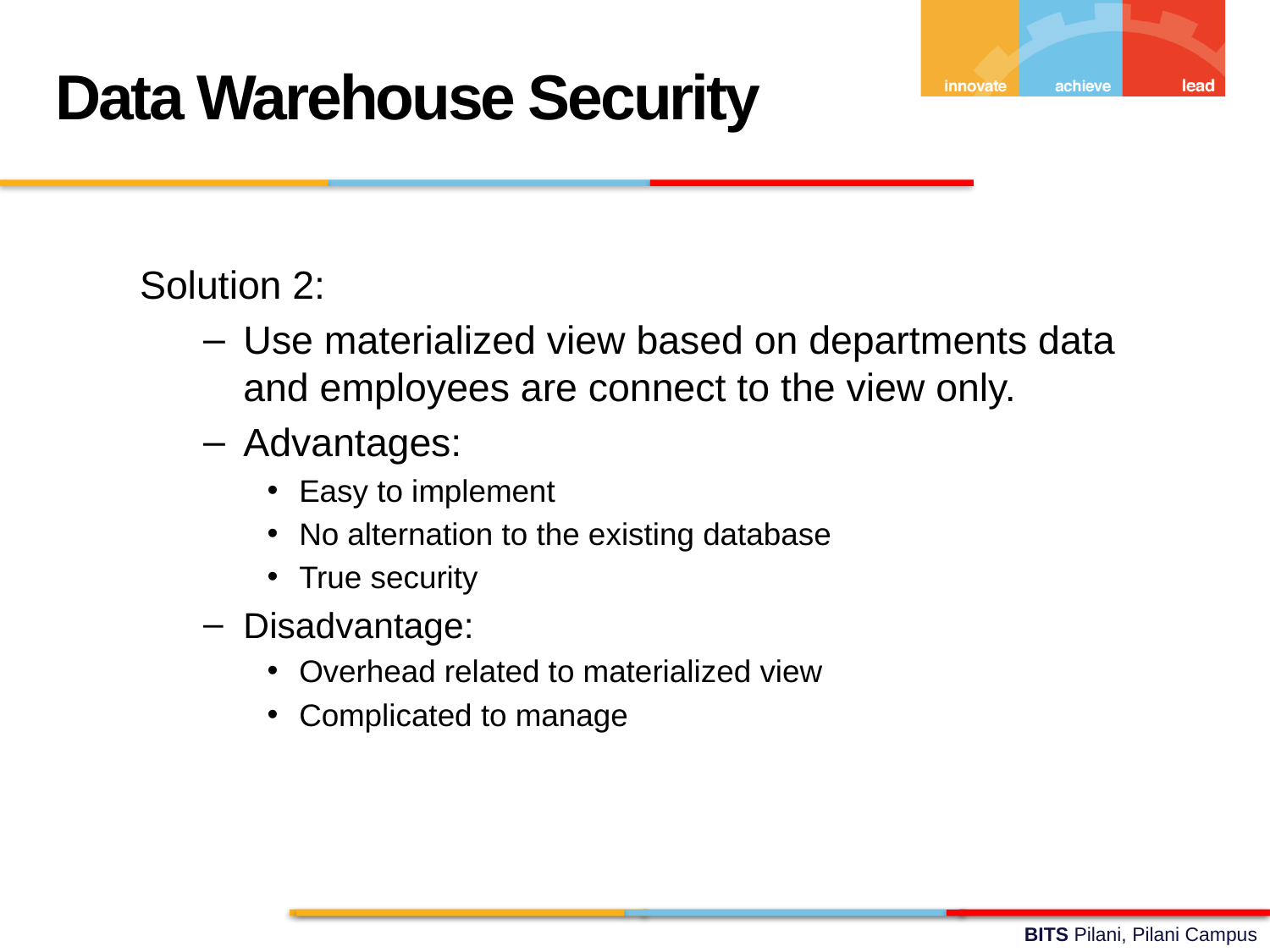

Data Warehouse Security

Solution 2:
Use materialized view based on departments data and employees are connect to the view only.
Advantages:
Easy to implement
No alternation to the existing database
True security
Disadvantage:
Overhead related to materialized view
Complicated to manage